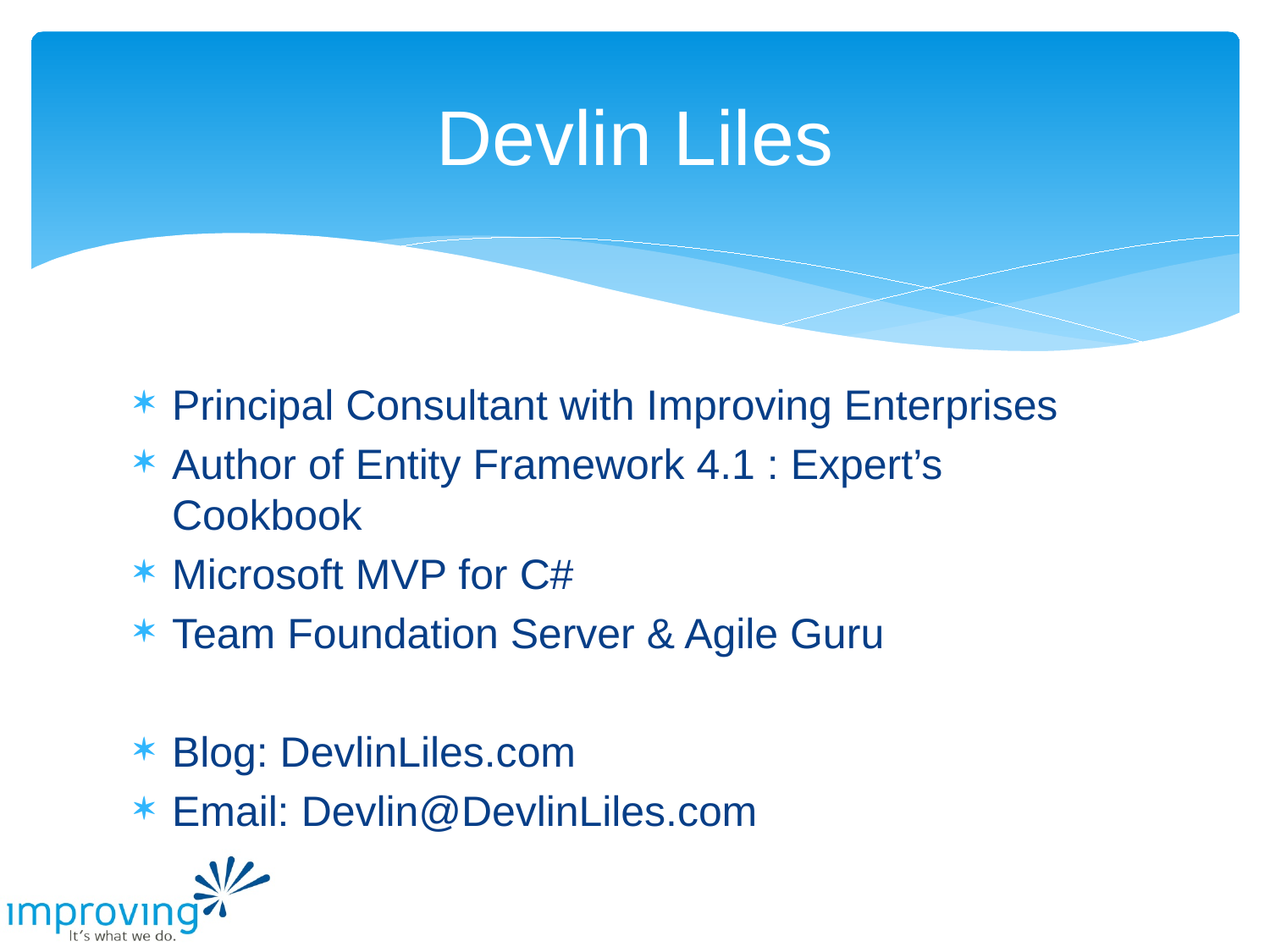

# Devlin Liles
Principal Consultant with Improving Enterprises
Author of Entity Framework 4.1 : Expert’s Cookbook
Microsoft MVP for C#
Team Foundation Server & Agile Guru

Blog: DevlinLiles.com
Email: Devlin@DevlinLiles.com